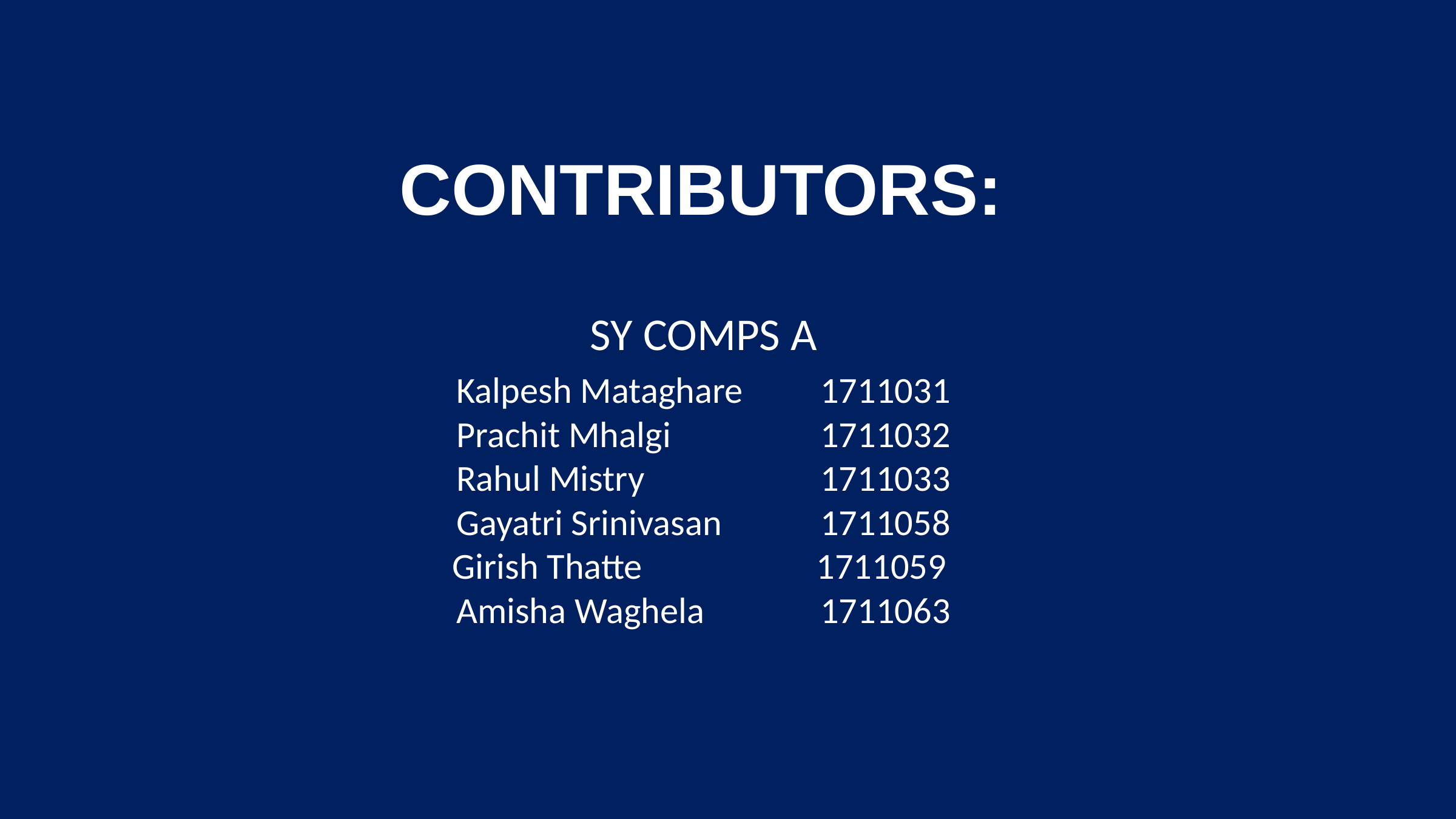

# contributors:
SY COMPS A
Kalpesh Mataghare 	1711031
Prachit Mhalgi 		1711032
Rahul Mistry 		1711033
Gayatri Srinivasan 	1711058
Girish Thatte 		1711059 
Amisha Waghela 		1711063